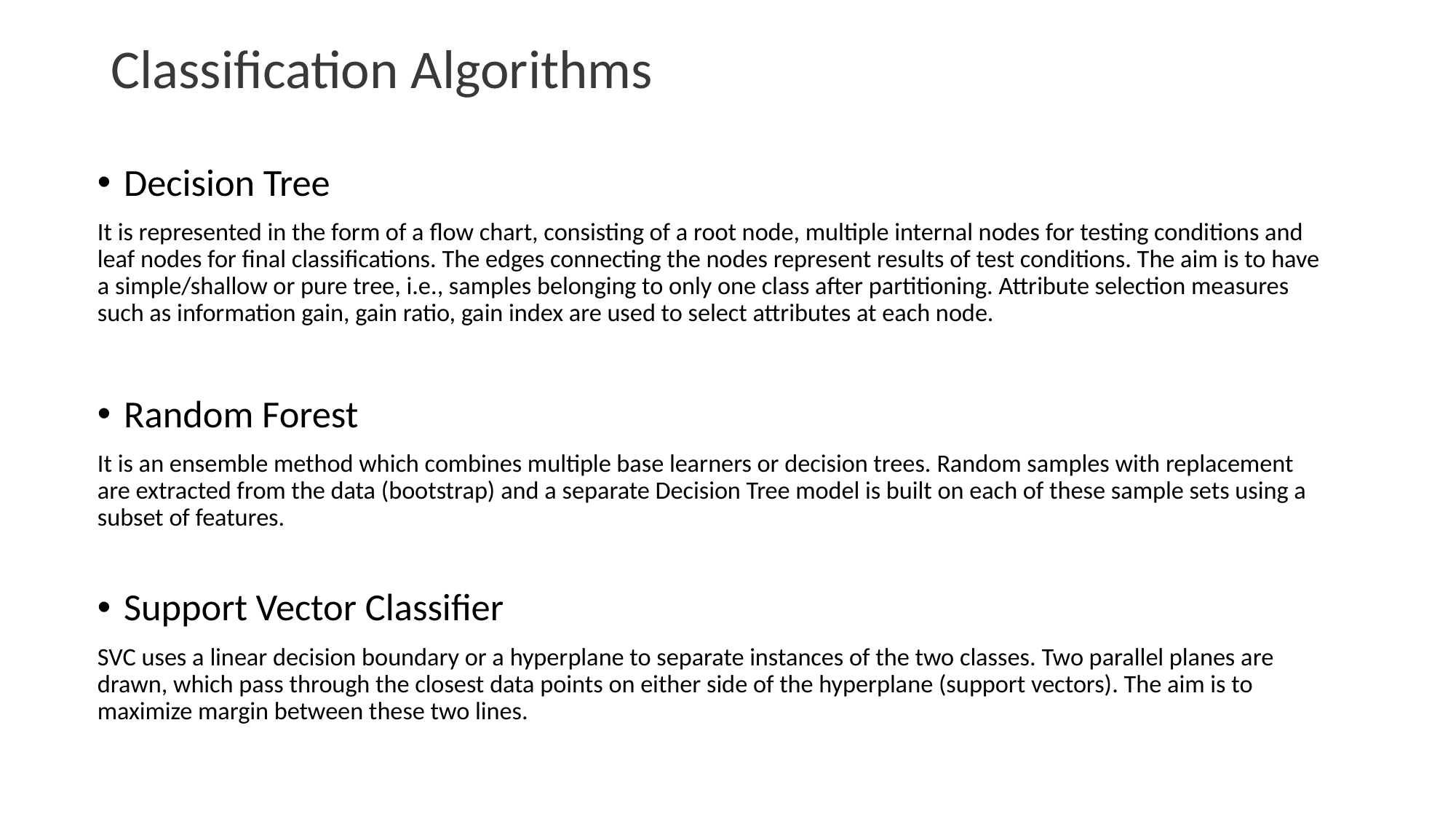

# Classification Algorithms
Decision Tree
It is represented in the form of a flow chart, consisting of a root node, multiple internal nodes for testing conditions and leaf nodes for final classifications. The edges connecting the nodes represent results of test conditions. The aim is to have a simple/shallow or pure tree, i.e., samples belonging to only one class after partitioning. Attribute selection measures such as information gain, gain ratio, gain index are used to select attributes at each node.

Random Forest
It is an ensemble method which combines multiple base learners or decision trees. Random samples with replacement are extracted from the data (bootstrap) and a separate Decision Tree model is built on each of these sample sets using a subset of features.

Support Vector Classifier
SVC uses a linear decision boundary or a hyperplane to separate instances of the two classes. Two parallel planes are drawn, which pass through the closest data points on either side of the hyperplane (support vectors). The aim is to maximize margin between these two lines.